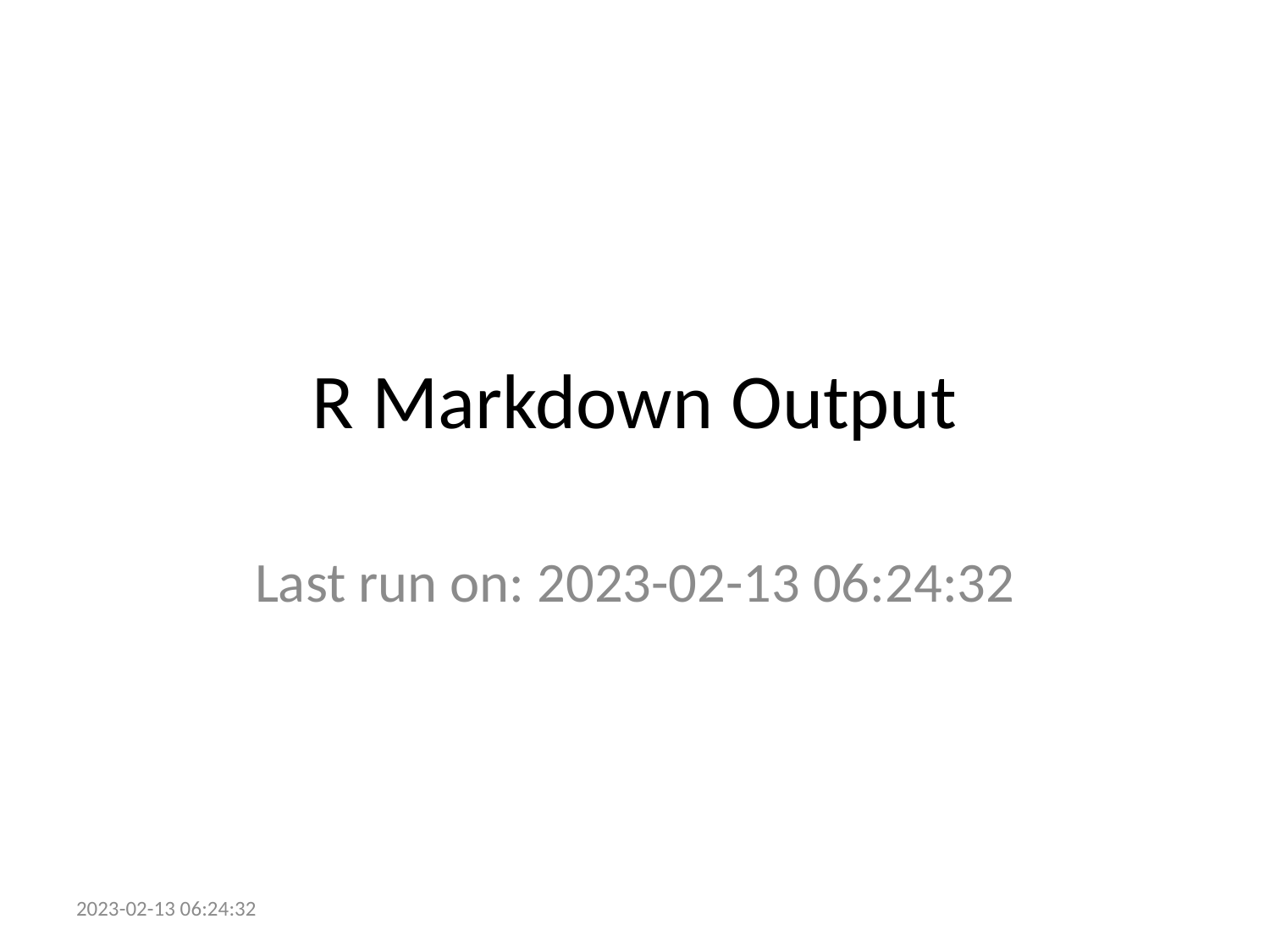

# R Markdown Output
Last run on: 2023-02-13 06:24:32
2023-02-13 06:24:32